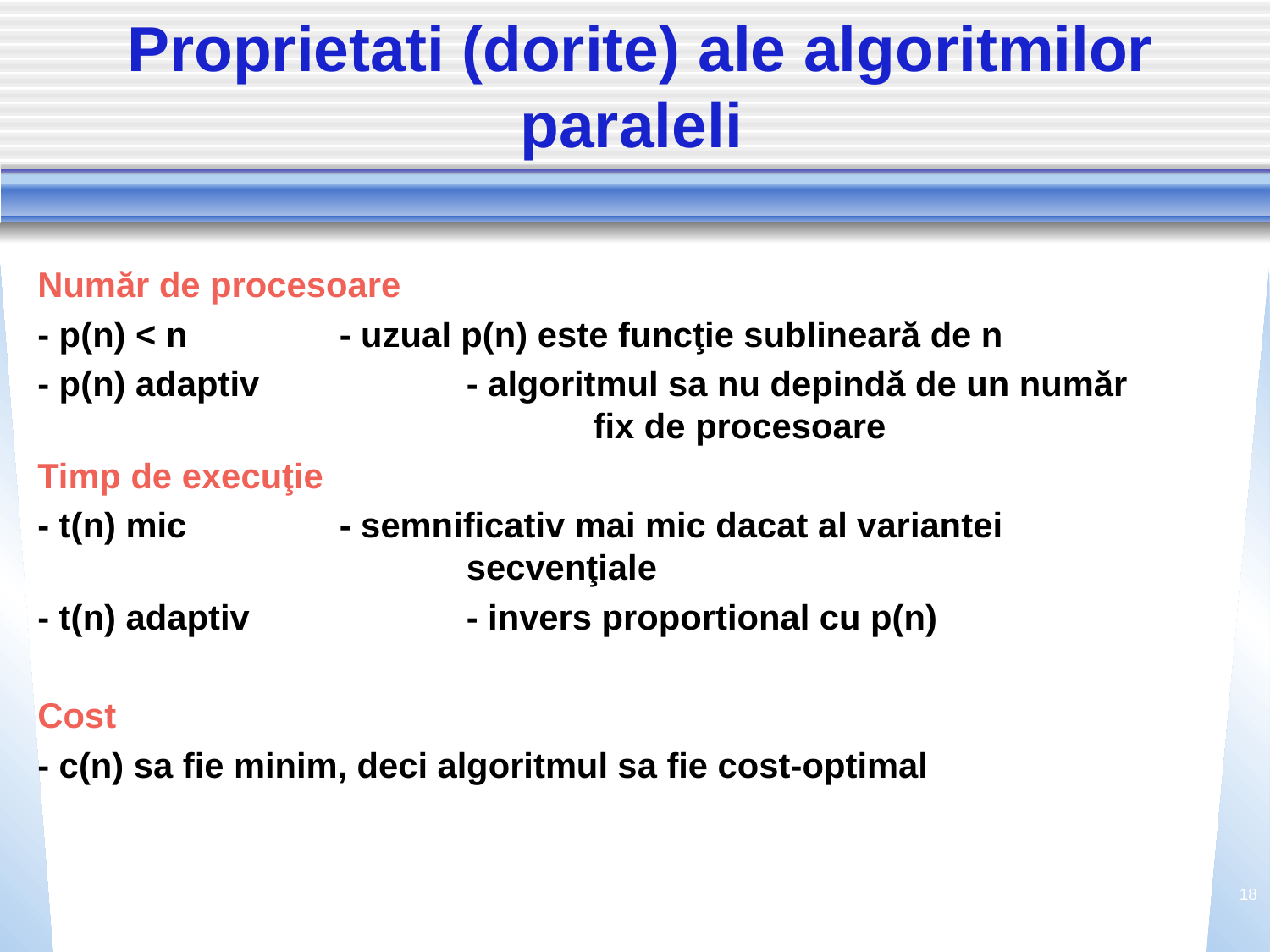

# Proprietati (dorite) ale algoritmilor paraleli
Număr de procesoare
- p(n) < n 		- uzual p(n) este funcţie sublineară de n
- p(n) adaptiv 		- algoritmul sa nu depindă de un număr 				fix de procesoare
Timp de execuţie
- t(n) mic 		- semnificativ mai mic dacat al variantei 				secvenţiale
- t(n) adaptiv 		- invers proportional cu p(n)

Cost
- c(n) sa fie minim, deci algoritmul sa fie cost-optimal
18
Algoritmi Paraleli si distribuiti